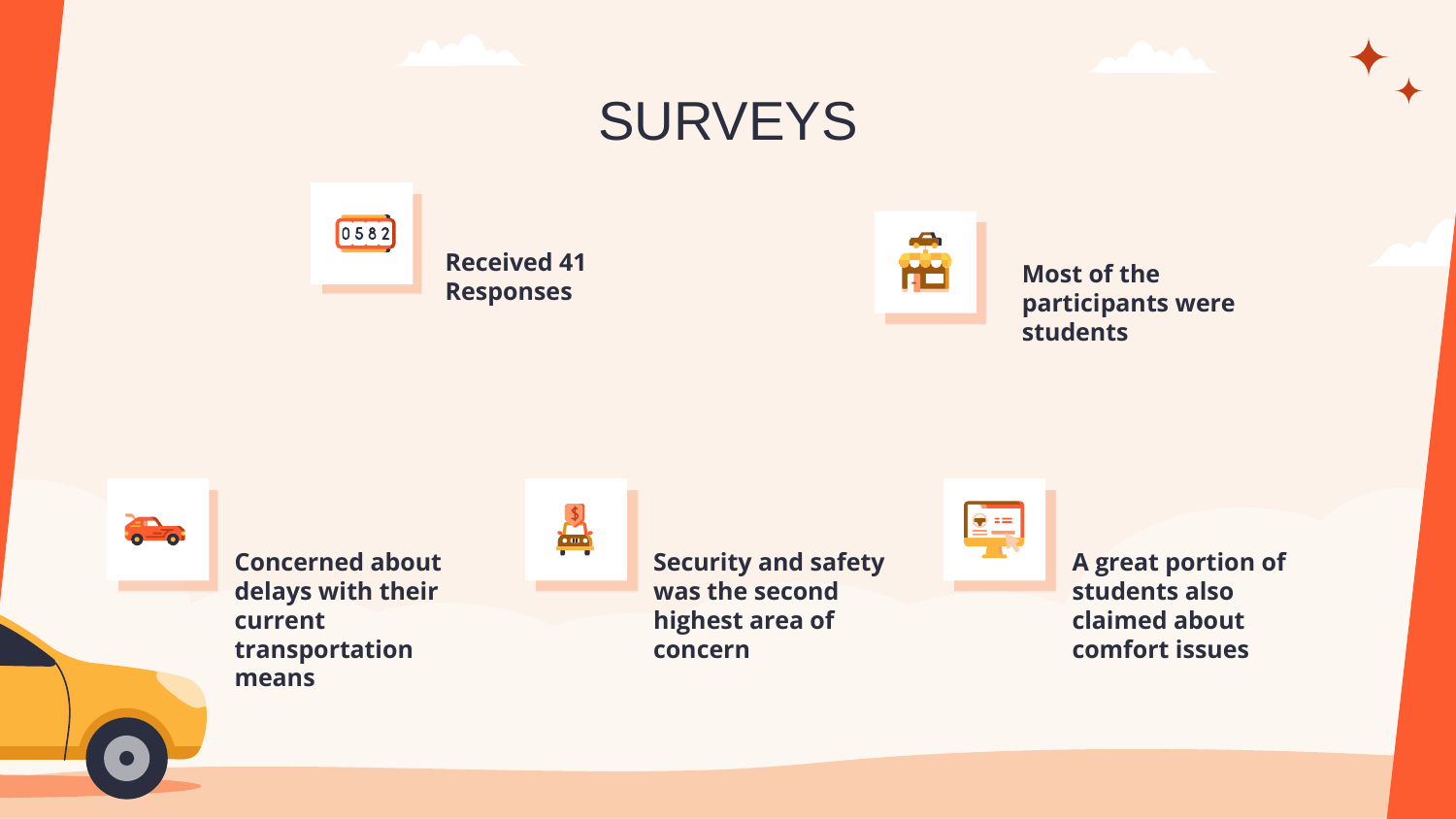

# SURVEYS

Received 41 Responses
Most of the participants were students

Concerned about delays with their current transportation means

Security and safety was the second highest area of concern
A great portion of students also claimed about comfort issues